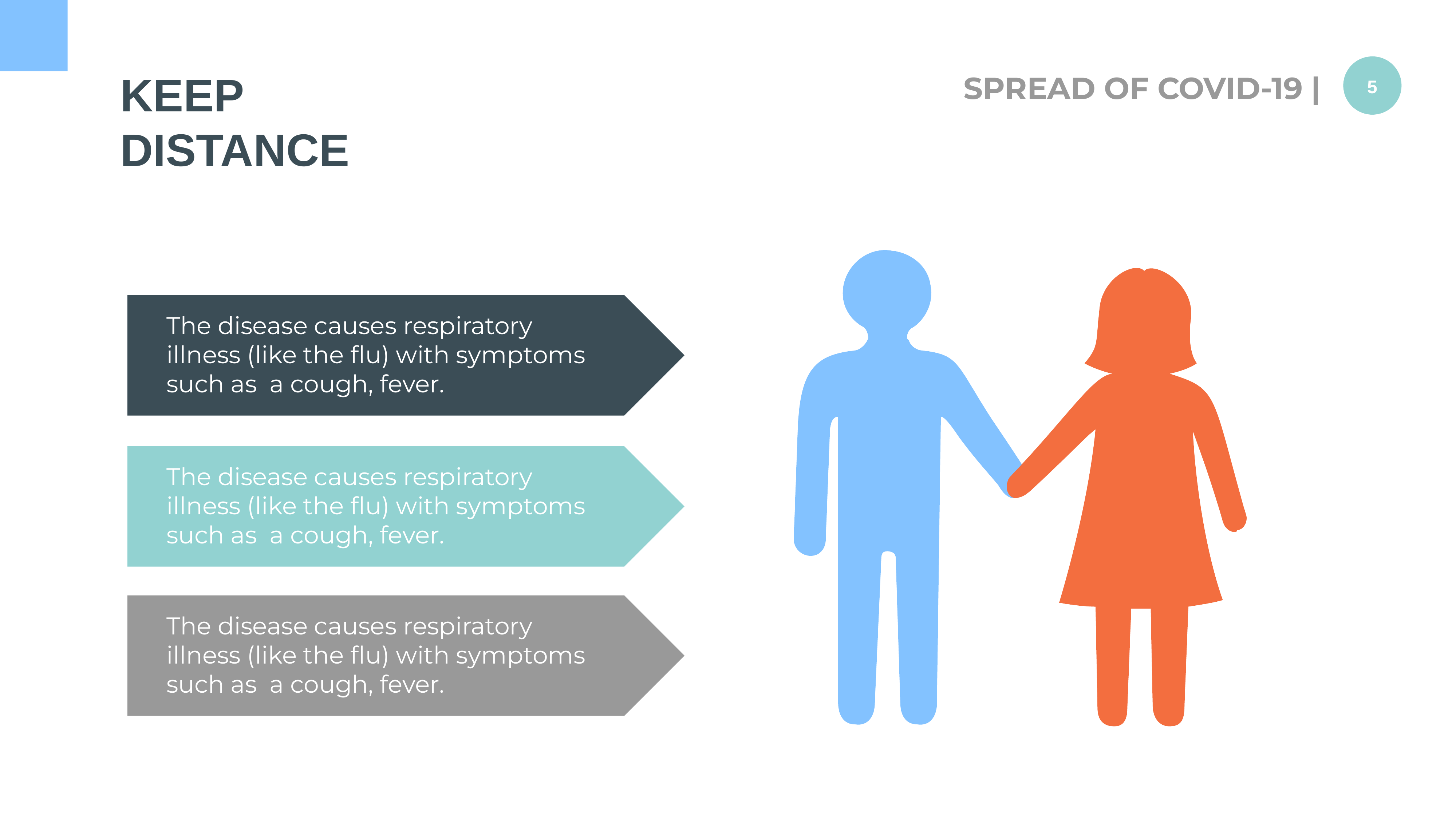

KEEP
DISTANCE

The disease causes respiratory illness (like the flu) with symptoms such as  a cough, fever.

The disease causes respiratory illness (like the flu) with symptoms such as  a cough, fever.

The disease causes respiratory illness (like the flu) with symptoms such as  a cough, fever.